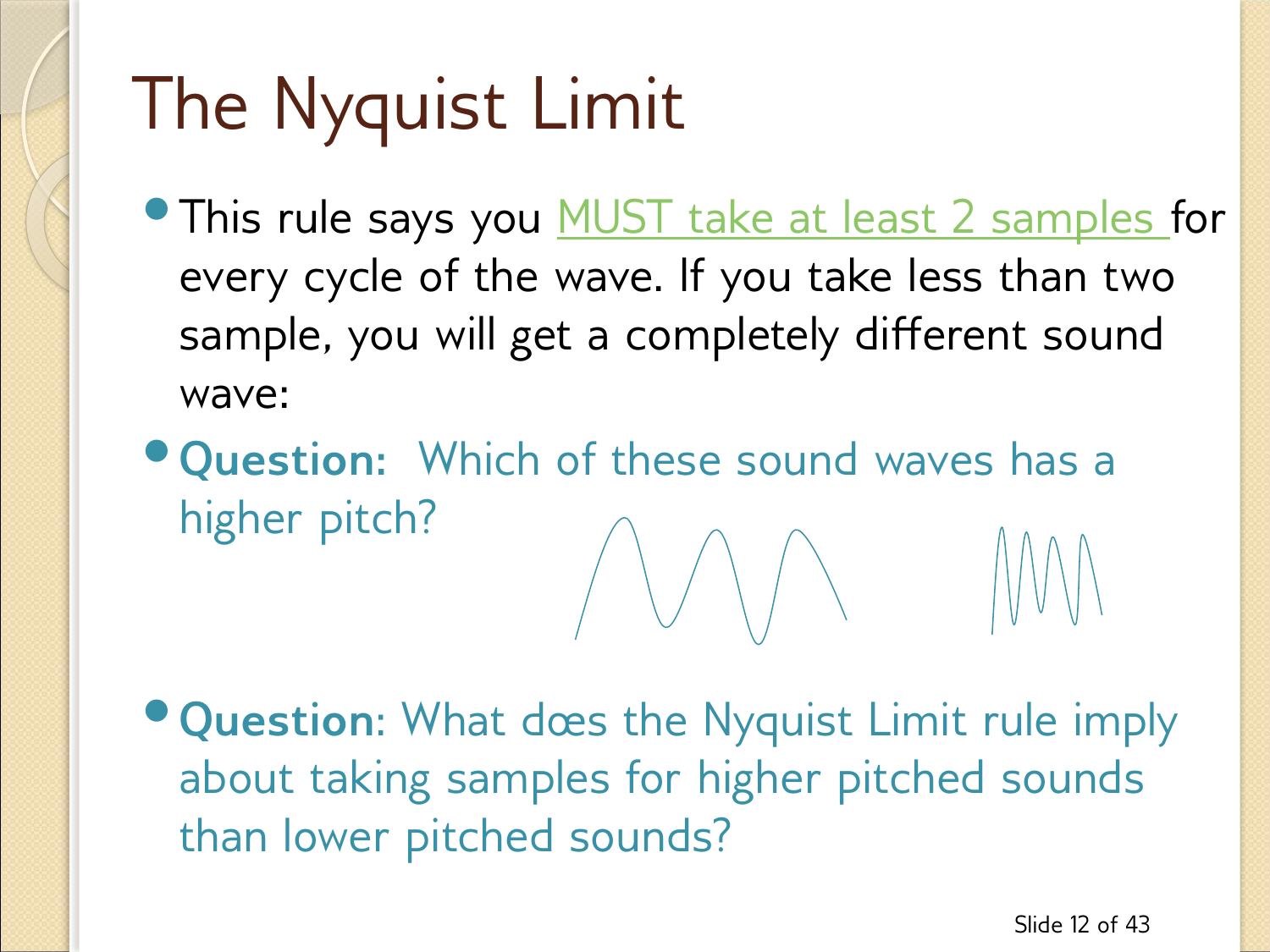

# The Nyquist Limit
This rule says you MUST take at least 2 samples for every cycle of the wave. If you take less than two sample, you will get a completely different sound wave:
Question:  Which of these sound waves has a higher pitch?

Question: What does the Nyquist Limit rule imply about taking samples for higher pitched sounds than lower pitched sounds?